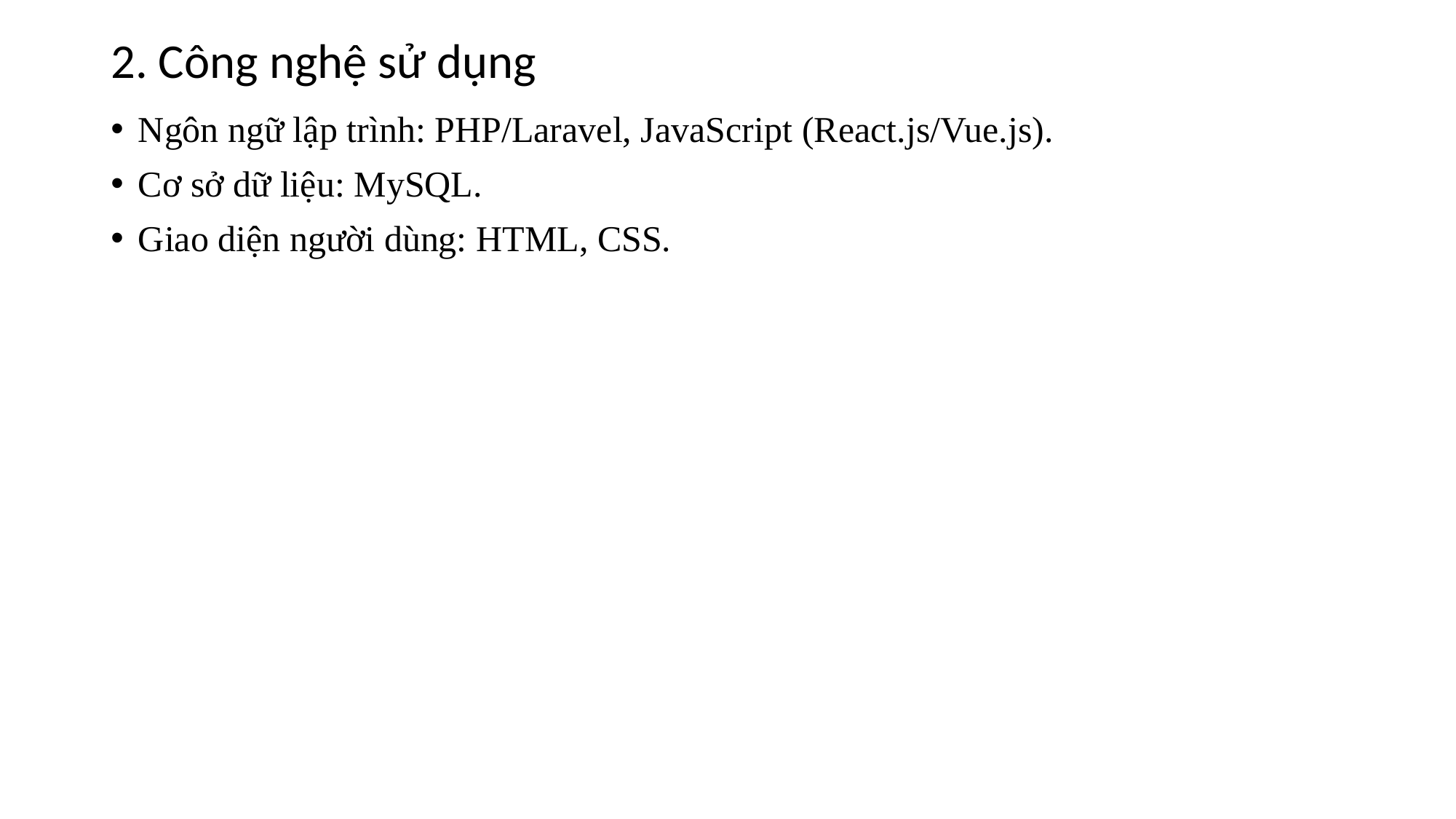

# 2. Công nghệ sử dụng
Ngôn ngữ lập trình: PHP/Laravel, JavaScript (React.js/Vue.js).
Cơ sở dữ liệu: MySQL.
Giao diện người dùng: HTML, CSS.